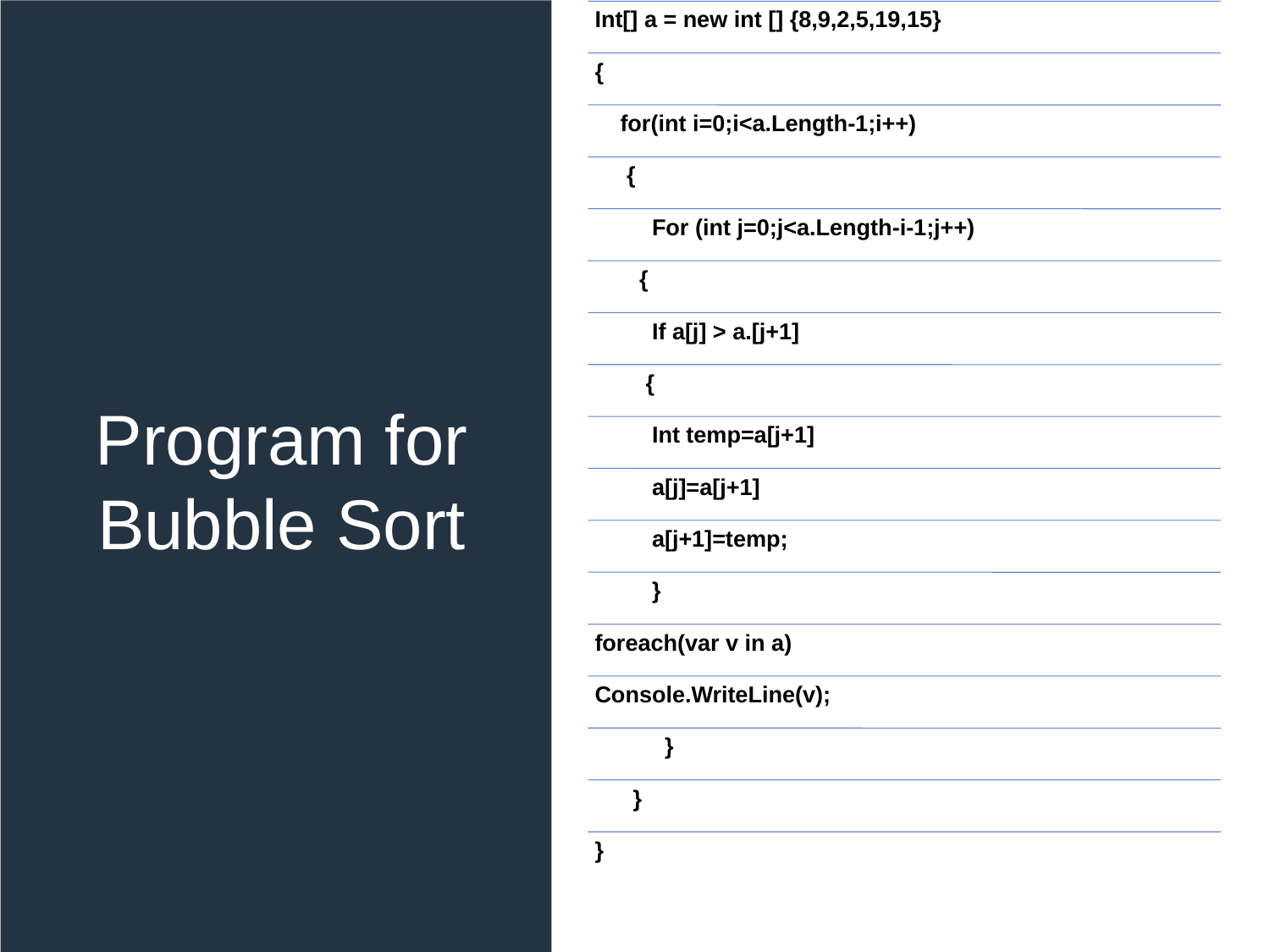

Int[] a = new int [] {8,9,2,5,19,15}
{
    for(int i=0;i<a.Length-1;i++)
     {
         For (int j=0;j<a.Length-i-1;j++)
       {
         If a[j] > a.[j+1]
        {
         Int temp=a[j+1]
         a[j]=a[j+1]
         a[j+1]=temp;
         }
foreach(var v in a)
Console.WriteLine(v);
           }
      }
}
# Program for Bubble Sort